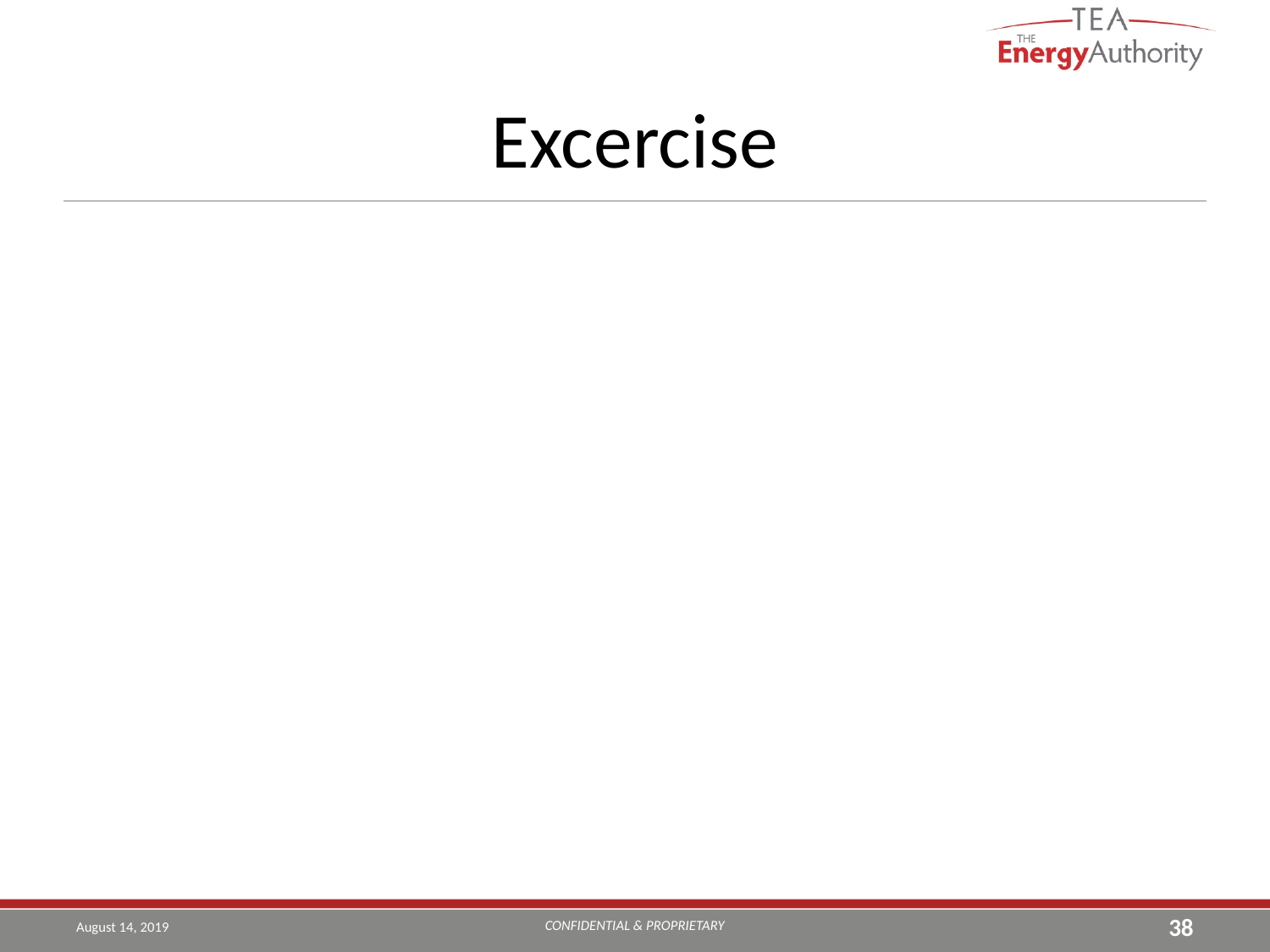

# Excercise

CONFIDENTIAL & PROPRIETARY
August 14, 2019
38